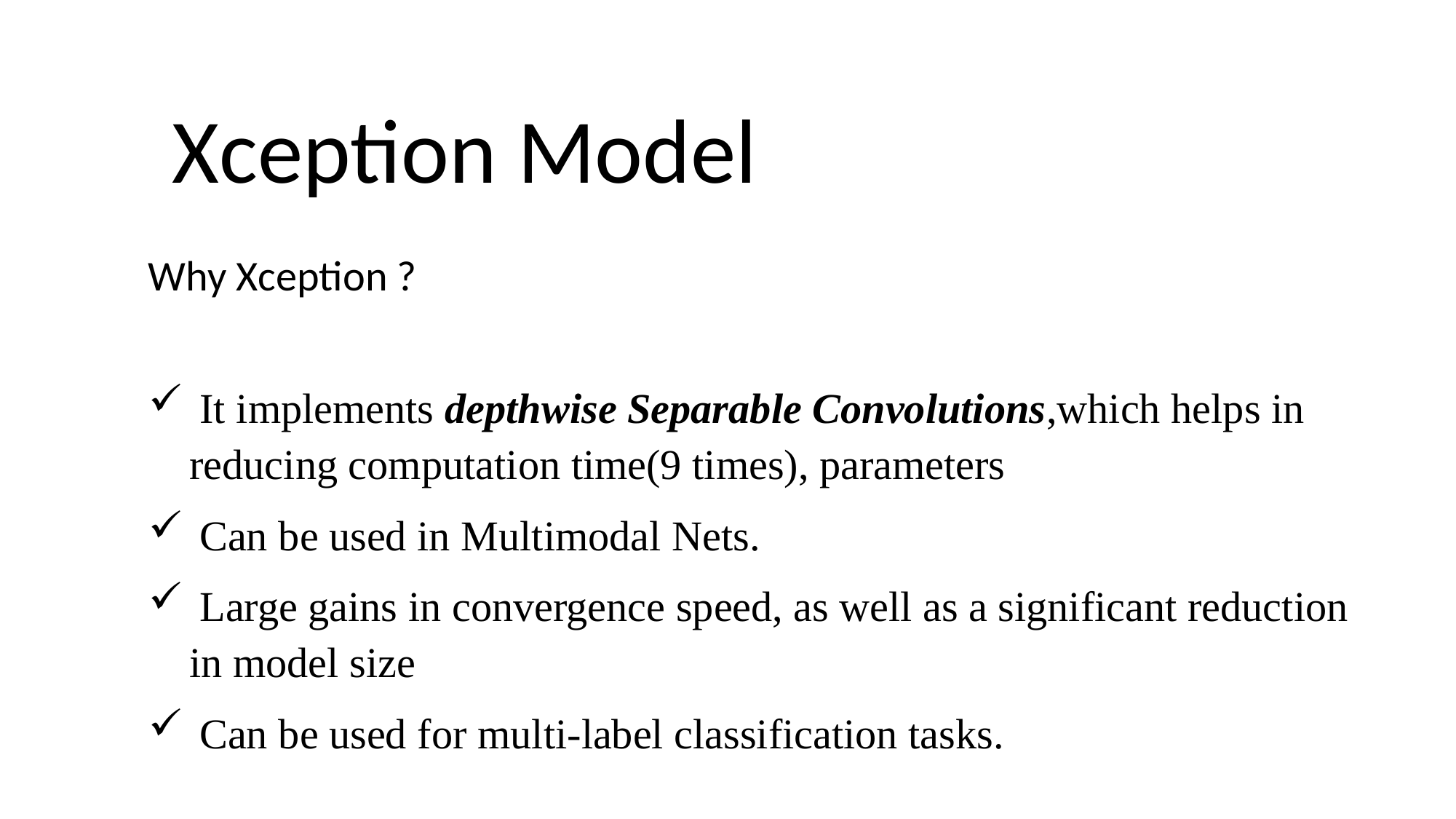

# Xception Model
Why Xception ?

 It implements depthwise Separable Convolutions,which helps in reducing computation time(9 times), parameters
 Can be used in Multimodal Nets.
 Large gains in convergence speed, as well as a significant reduction in model size
 Can be used for multi-label classification tasks.